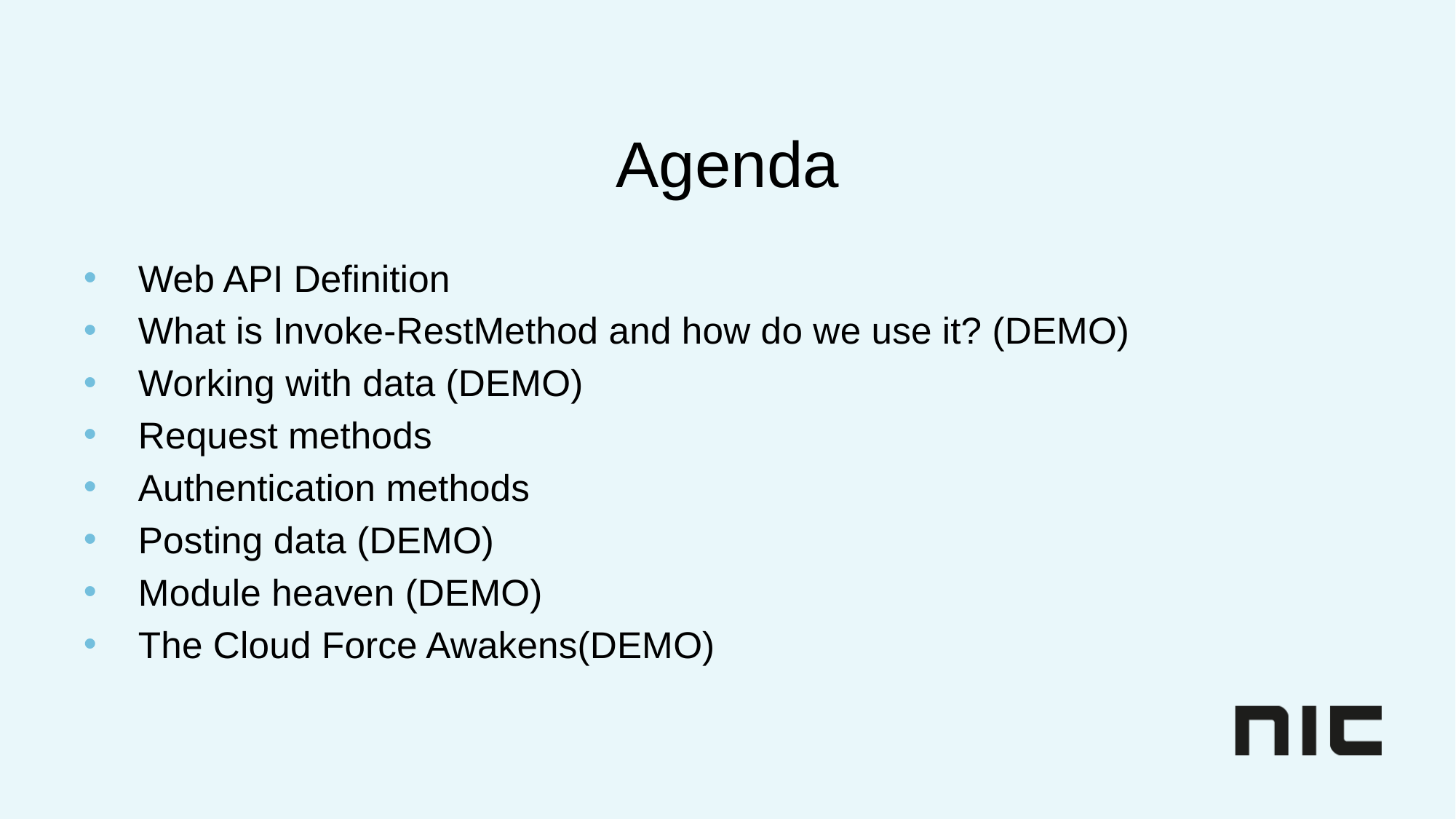

# Agenda
Web API Definition
What is Invoke-RestMethod and how do we use it? (DEMO)
Working with data (DEMO)
Request methods
Authentication methods
Posting data (DEMO)
Module heaven (DEMO)
The Cloud Force Awakens(DEMO)